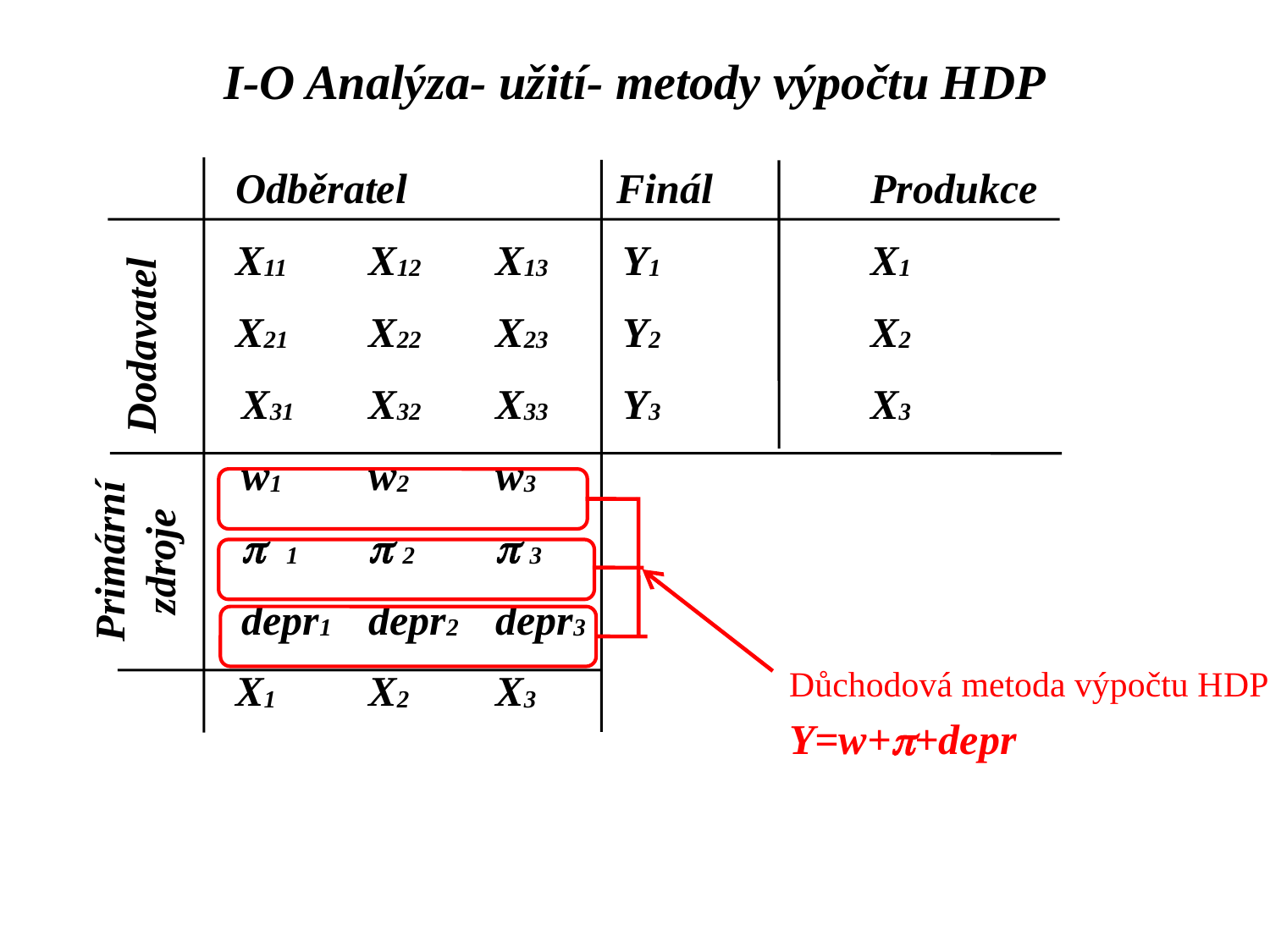

I-O Analýza- užití- metody výpočtu HDP

	Odběratel		Finál		Produkce
	X11	 X12	 X13	 Y1	 	X1
	X21	 X22	 X23	 Y2	 	X2
	 X31	 X32	 X33	 Y3	 	X3
	 w1	 w2	 w3
	 π 1	 π 2	 π 3
	 depr1	 depr2	 depr3
	X1	 X2	 X3

Dodavatel

Primární zdroje

Důchodová metoda výpočtu HDP
Y=w+π+depr